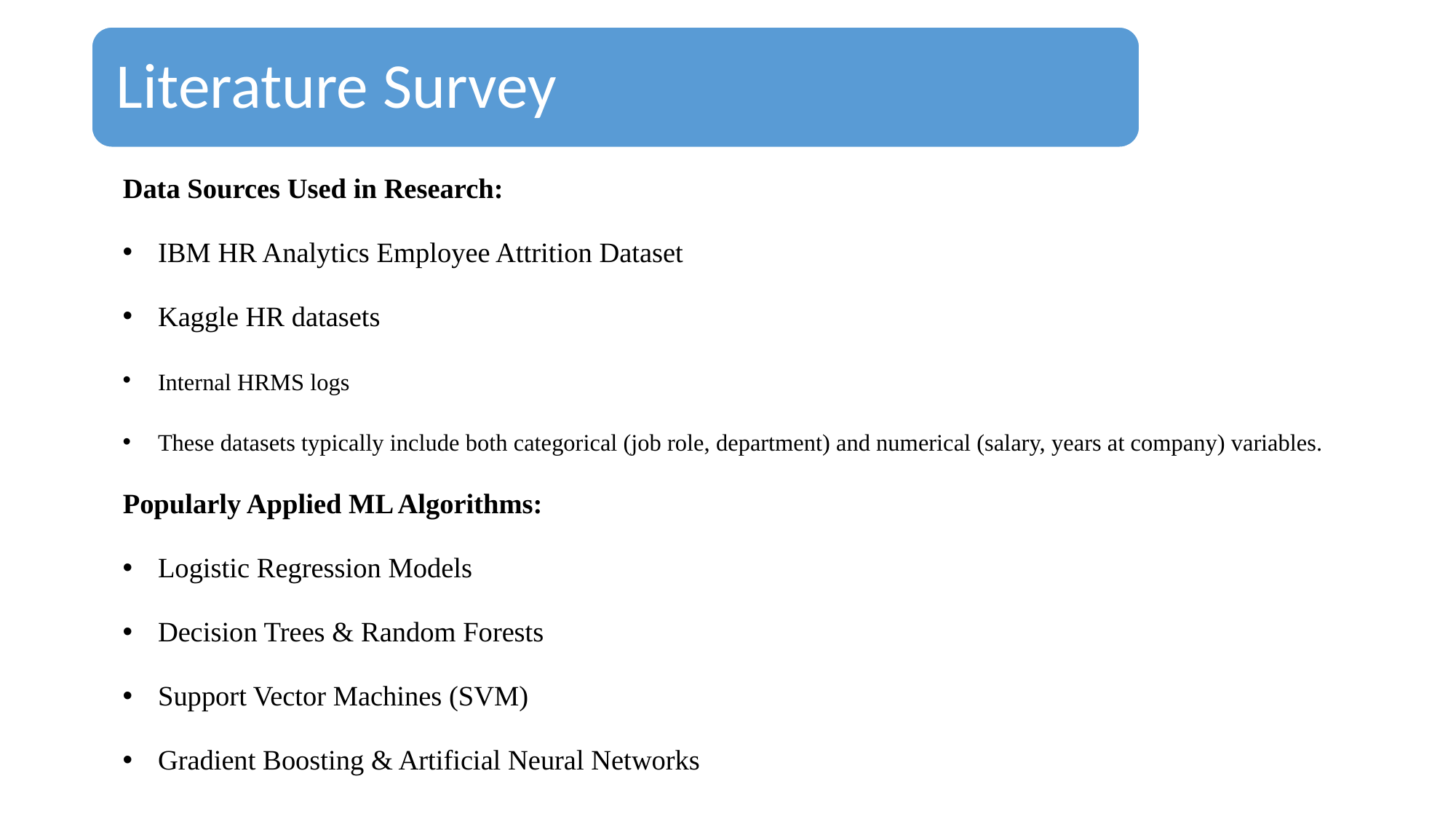

Literature Survey
Data Sources Used in Research:

IBM HR Analytics Employee Attrition Dataset

Kaggle HR datasets

Internal HRMS logs

These datasets typically include both categorical (job role, department) and numerical (salary, years at company) variables.

Popularly Applied ML Algorithms:

Logistic Regression Models

Decision Trees & Random Forests

Support Vector Machines (SVM)

Gradient Boosting & Artificial Neural Networks